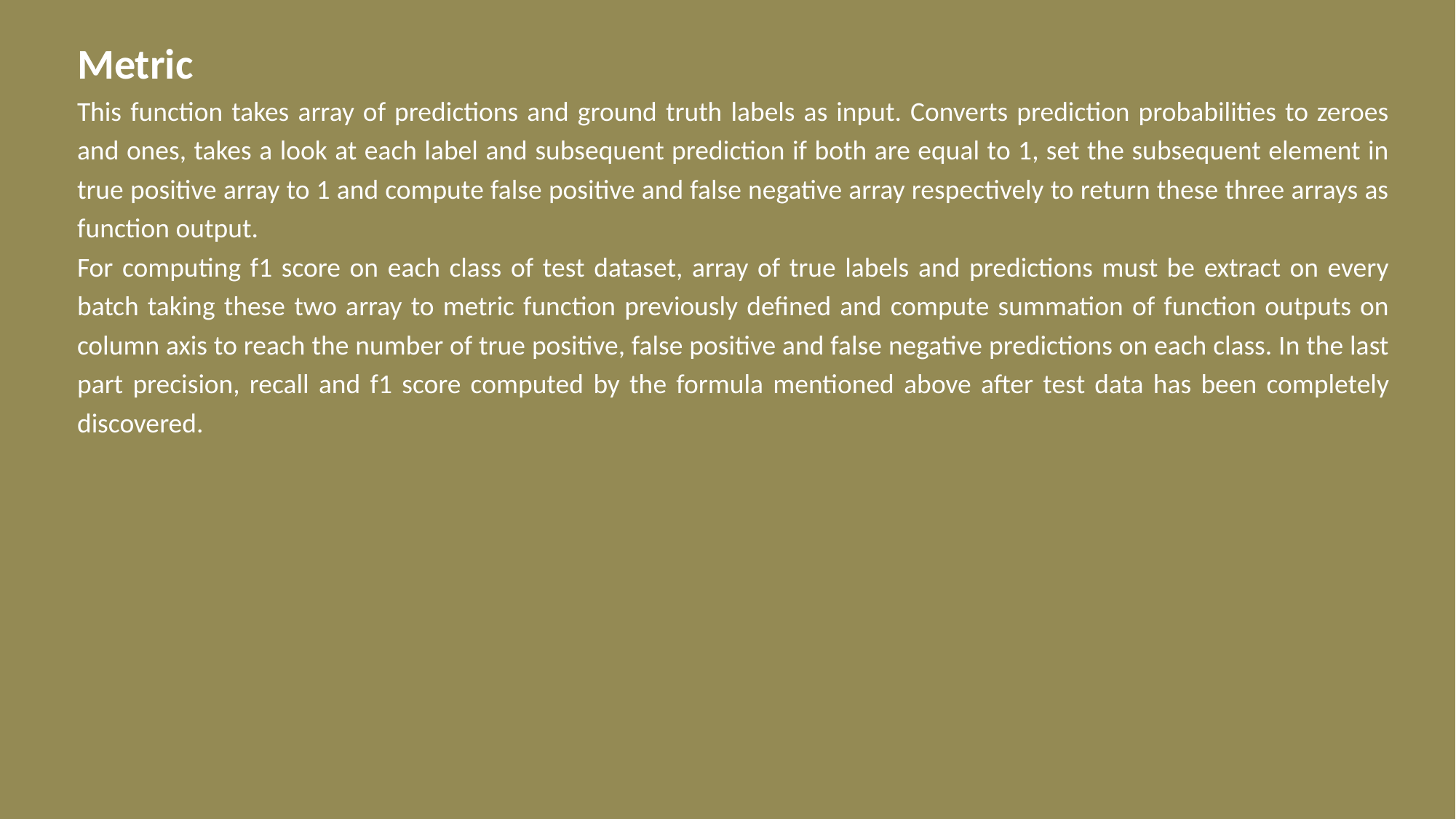

Metric
This function takes array of predictions and ground truth labels as input. Converts prediction probabilities to zeroes and ones, takes a look at each label and subsequent prediction if both are equal to 1, set the subsequent element in true positive array to 1 and compute false positive and false negative array respectively to return these three arrays as function output.
For computing f1 score on each class of test dataset, array of true labels and predictions must be extract on every batch taking these two array to metric function previously defined and compute summation of function outputs on column axis to reach the number of true positive, false positive and false negative predictions on each class. In the last part precision, recall and f1 score computed by the formula mentioned above after test data has been completely discovered.